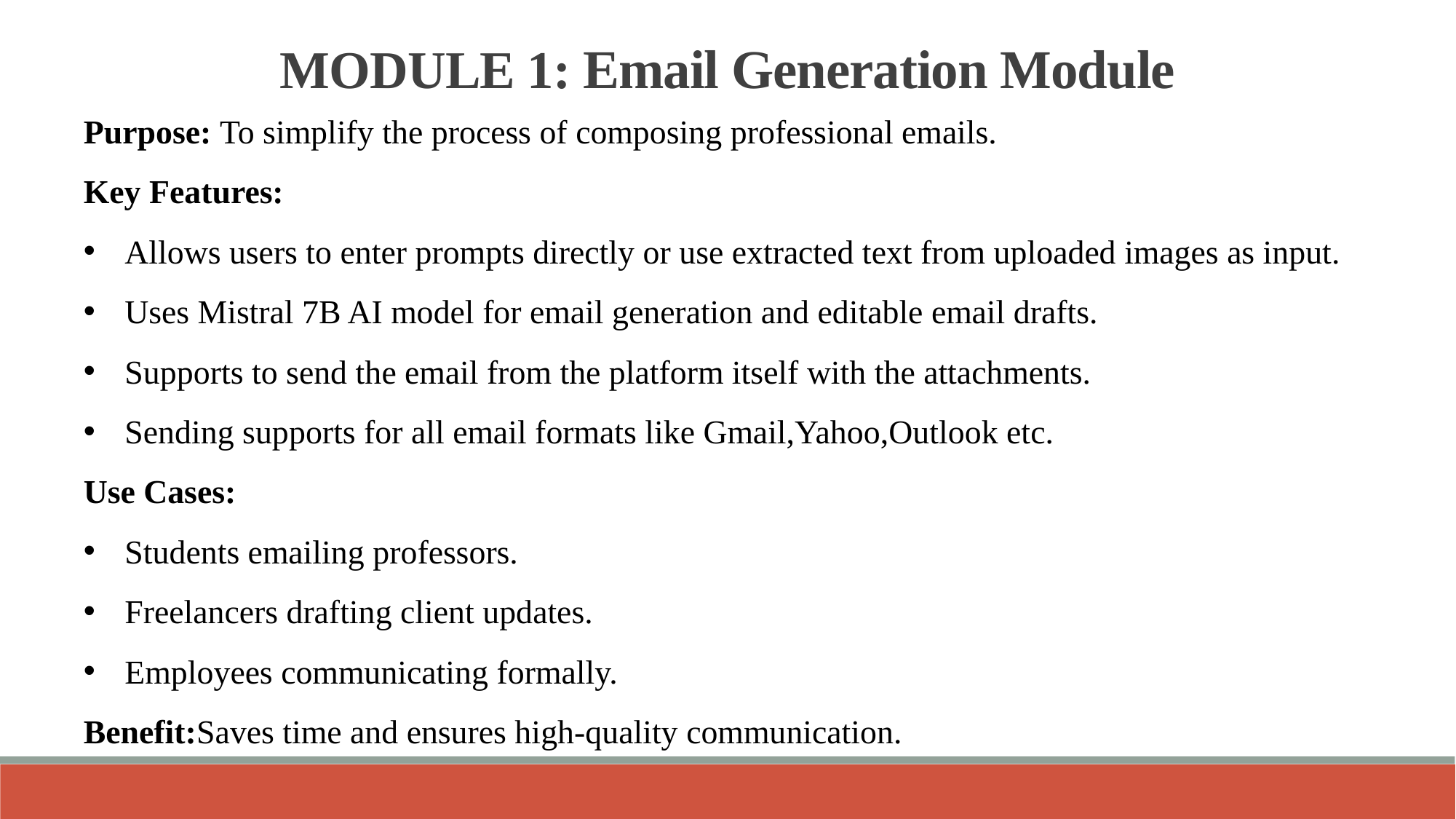

MODULE 1: Email Generation Module
Purpose: To simplify the process of composing professional emails.
Key Features:
Allows users to enter prompts directly or use extracted text from uploaded images as input.
Uses Mistral 7B AI model for email generation and editable email drafts.
Supports to send the email from the platform itself with the attachments.
Sending supports for all email formats like Gmail,Yahoo,Outlook etc.
Use Cases:
Students emailing professors.
Freelancers drafting client updates.
Employees communicating formally.
Benefit:Saves time and ensures high-quality communication.